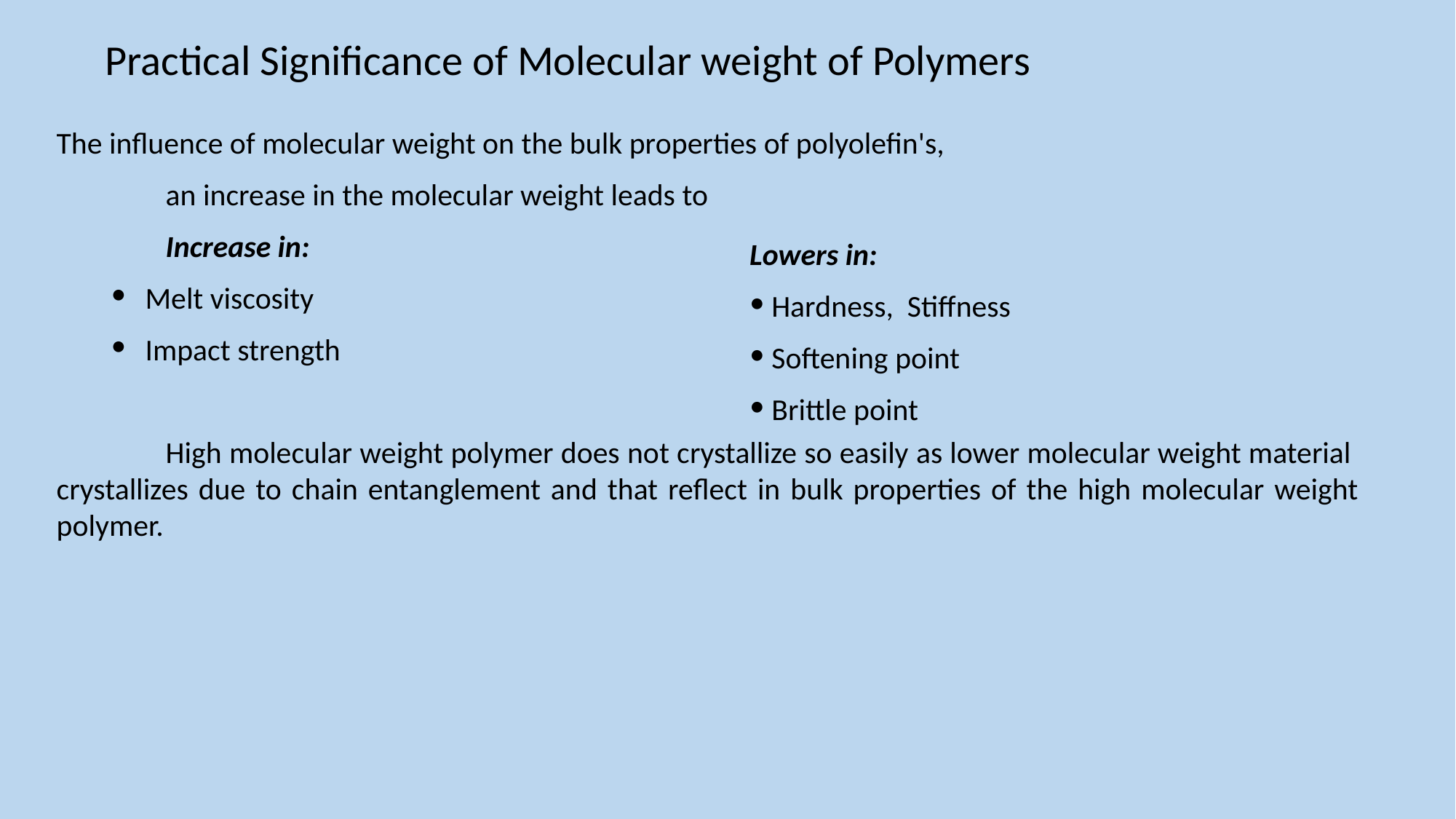

Practical Significance of Molecular weight of Polymers
The influence of molecular weight on the bulk properties of polyolefin's,
	an increase in the molecular weight leads to
	Increase in:
Melt viscosity
Impact strength

	High molecular weight polymer does not crystallize so easily as lower molecular weight material  crystallizes due to chain entanglement and that reflect in bulk properties of the high molecular weight polymer.
Lowers in:
 Hardness,  Stiffness
 Softening point
 Brittle point